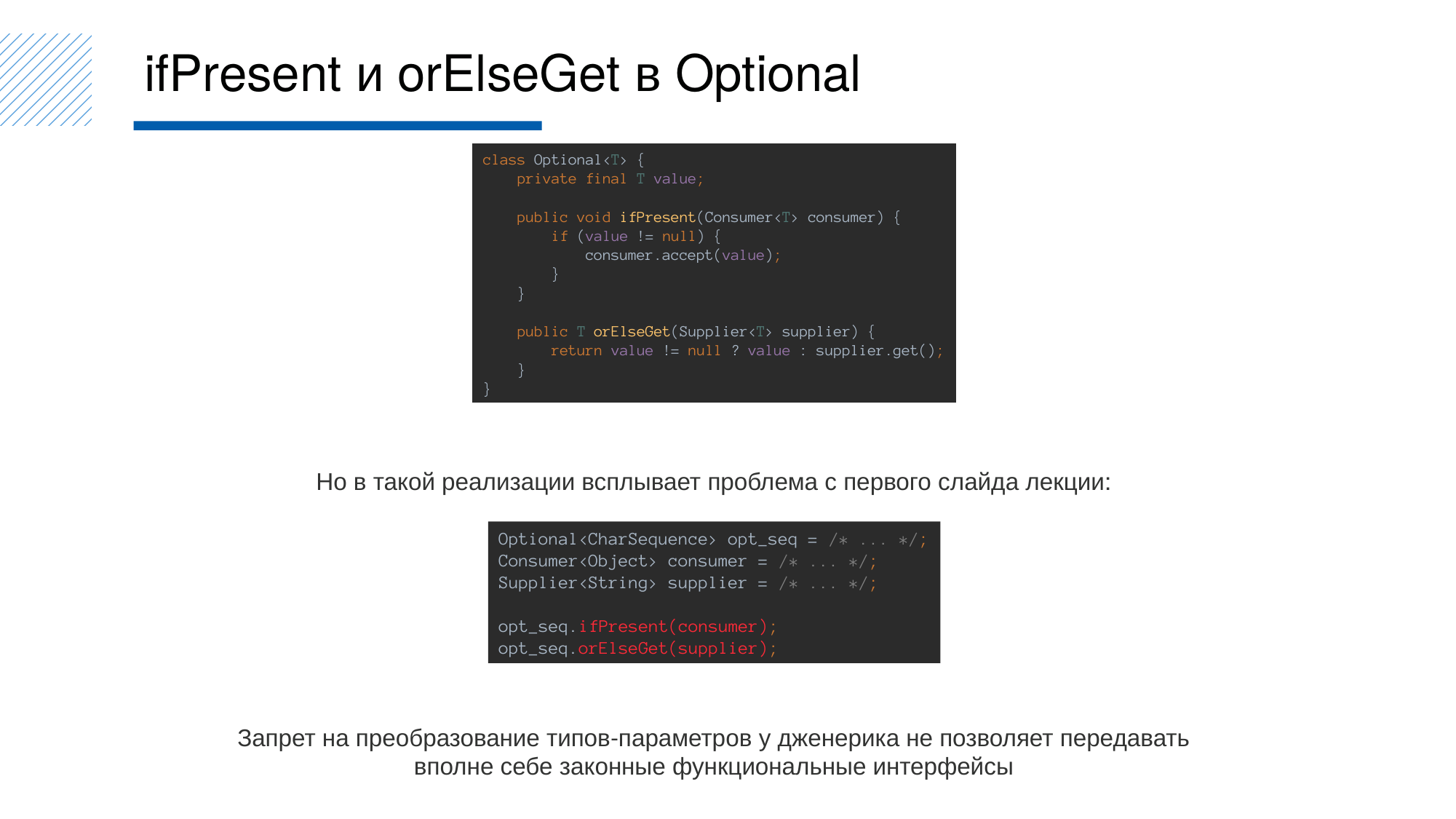

ifPresent и orElseGet в Optional
class Optional<T> {
    private final T value;
    public void ifPresent(Consumer<T> consumer) {
        if (value != null) {
            consumer.accept(value);
        }
    }
    public T orElseGet(Supplier<T> supplier) {
        return value != null ? value : supplier.get();
    }
}
Но в такой реализации всплывает проблема с первого слайда лекции:
Optional<CharSequence> opt_seq = /* ... */;
Consumer<Object> consumer = /* ... */;
Supplier<String> supplier = /* ... */;
opt_seq.ifPresent(consumer);
opt_seq.orElseGet(supplier);
Запрет на преобразование типов-параметров у дженерика не позволяет передавать
вполне себе законные функциональные интерфейсы